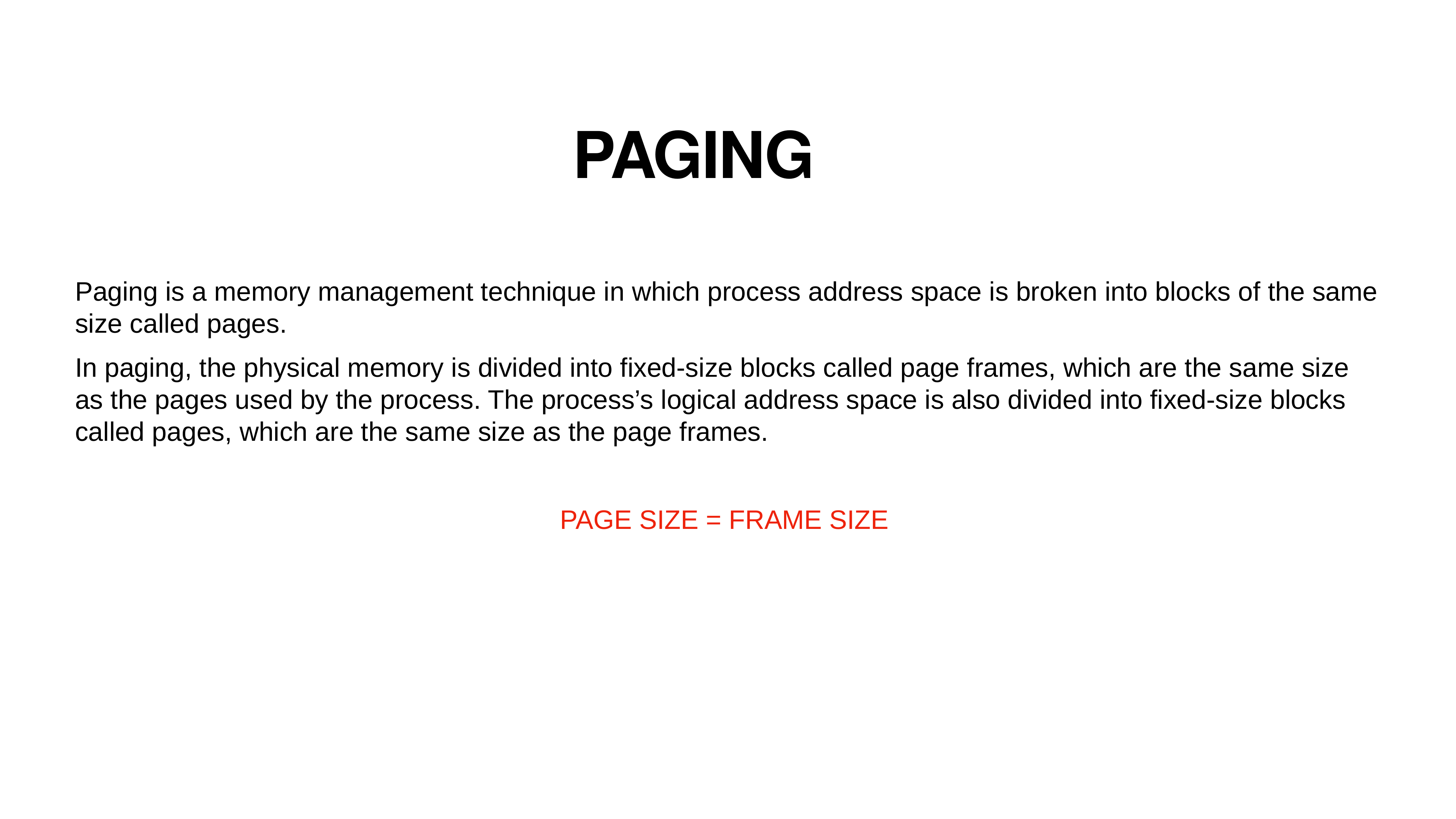

# PAGING

Paging is a memory management technique in which process address space is broken into blocks of the same size called pages.
In paging, the physical memory is divided into fixed-size blocks called page frames, which are the same size as the pages used by the process. The process’s logical address space is also divided into fixed-size blocks called pages, which are the same size as the page frames.

PAGE SIZE = FRAME SIZE